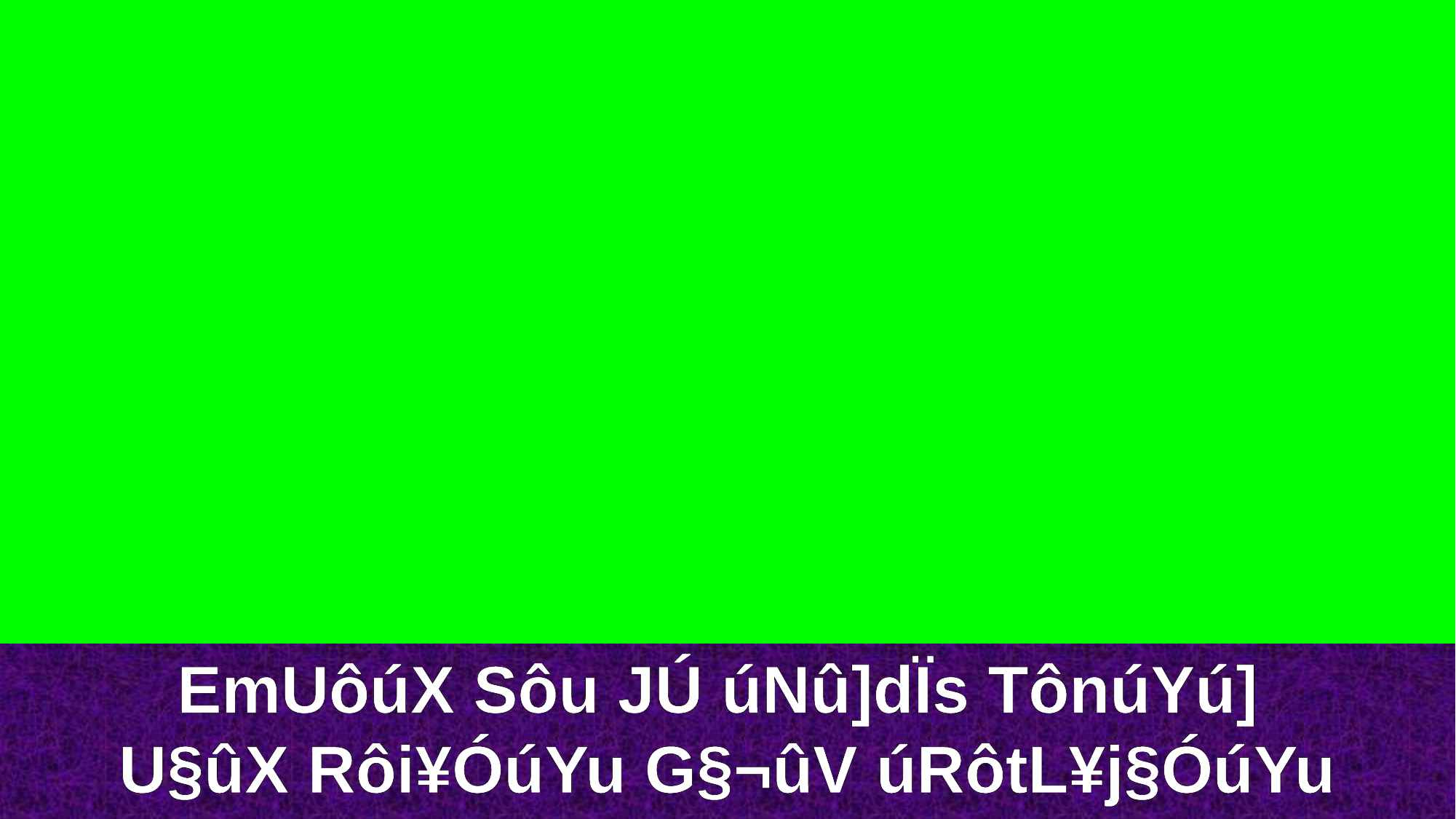

EmUôúX Sôu JÚ úNû]dÏs TônúYú]
U§ûX Rôi¥ÓúYu G§¬ûV úRôtL¥j§ÓúYu